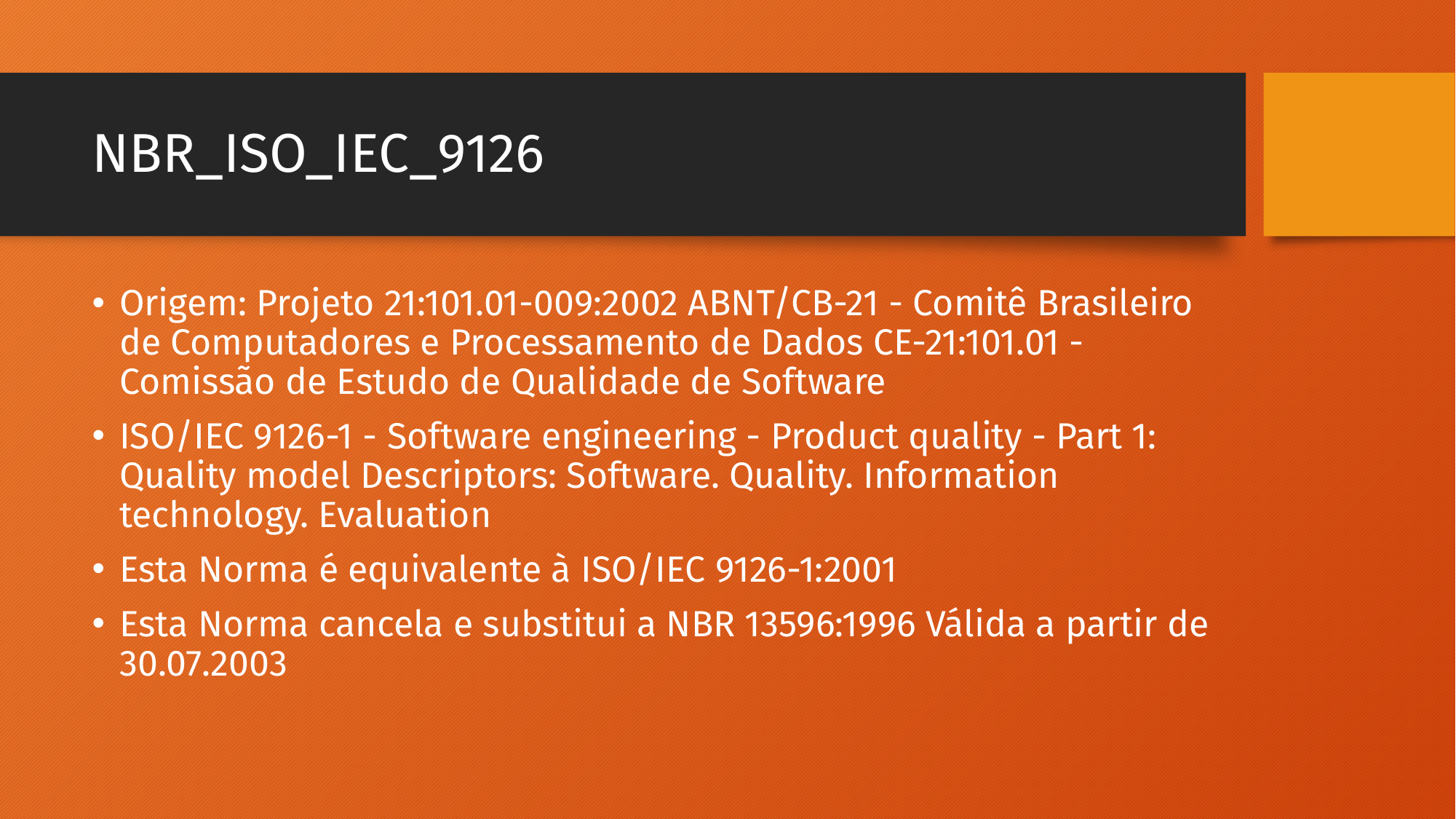

# NBR_ISO_IEC_9126
Origem: Projeto 21:101.01-009:2002 ABNT/CB-21 - Comitê Brasileiro de Computadores e Processamento de Dados CE-21:101.01 - Comissão de Estudo de Qualidade de Software
ISO/IEC 9126-1 - Software engineering - Product quality - Part 1: Quality model Descriptors: Software. Quality. Information technology. Evaluation
Esta Norma é equivalente à ISO/IEC 9126-1:2001
Esta Norma cancela e substitui a NBR 13596:1996 Válida a partir de 30.07.2003